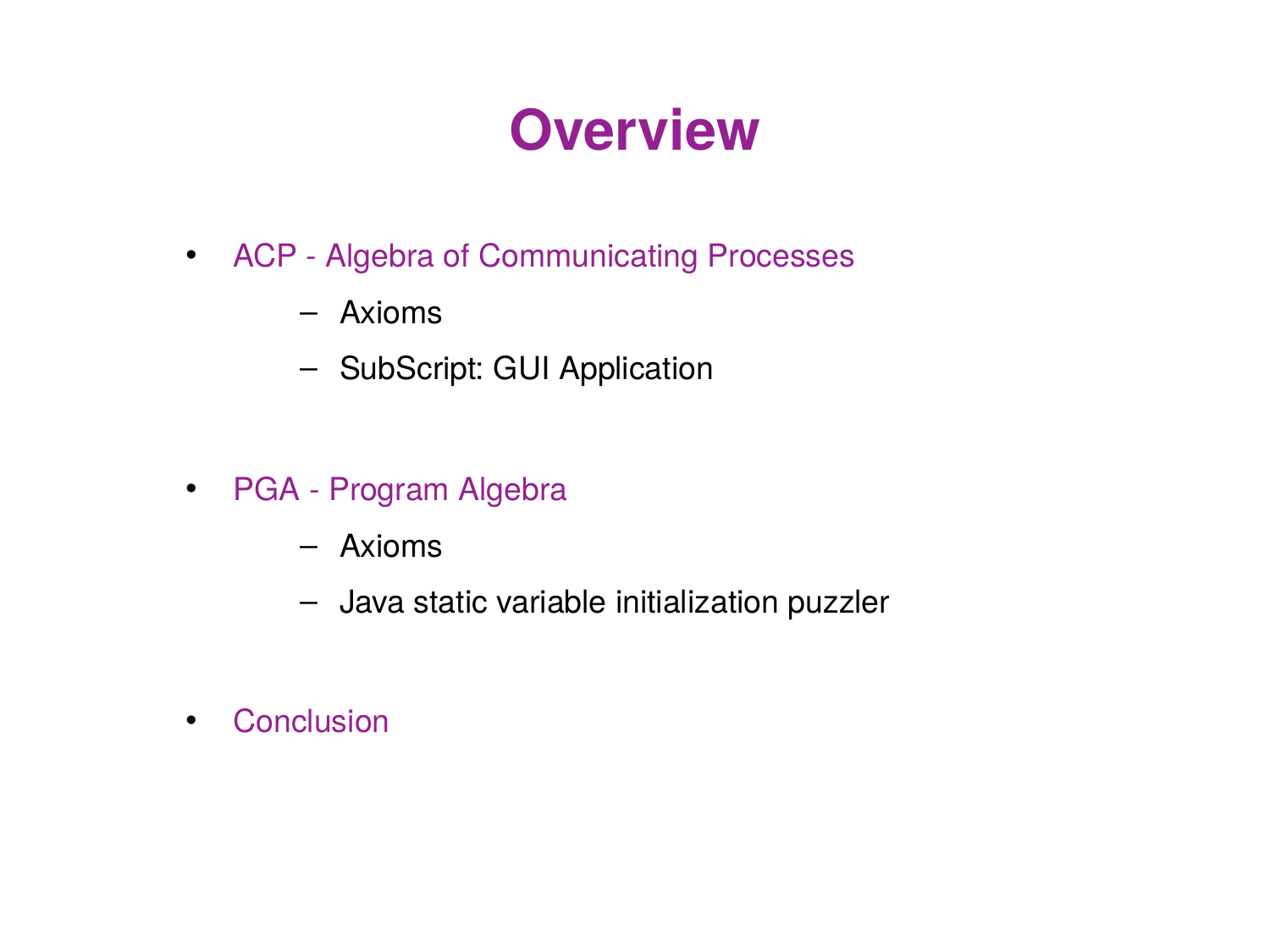

# Overview
ACP - Algebra of Communicating Processes
Axioms
SubScript: GUI Application

PGA - Program Algebra
Axioms
Java static variable initialization puzzler

Conclusion
2